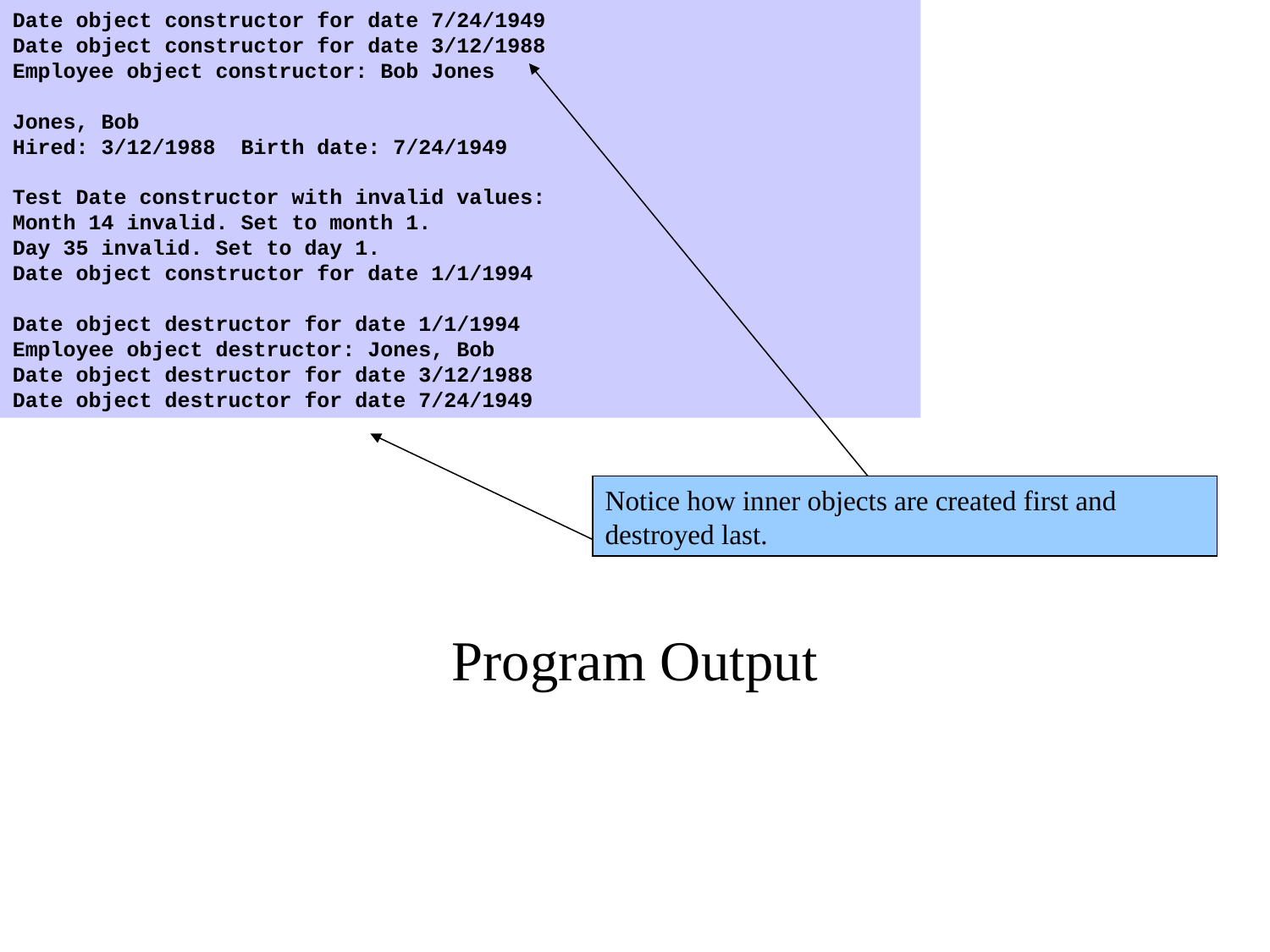

Date object constructor for date 7/24/1949
Date object constructor for date 3/12/1988
Employee object constructor: Bob Jones

Jones, Bob
Hired: 3/12/1988  Birth date: 7/24/1949

Test Date constructor with invalid values:
Month 14 invalid. Set to month 1.
Day 35 invalid. Set to day 1.
Date object constructor for date 1/1/1994

Date object destructor for date 1/1/1994
Employee object destructor: Jones, Bob
Date object destructor for date 3/12/1988
Date object destructor for date 7/24/1949

Notice how inner objects are created first and destroyed last.

Program Output